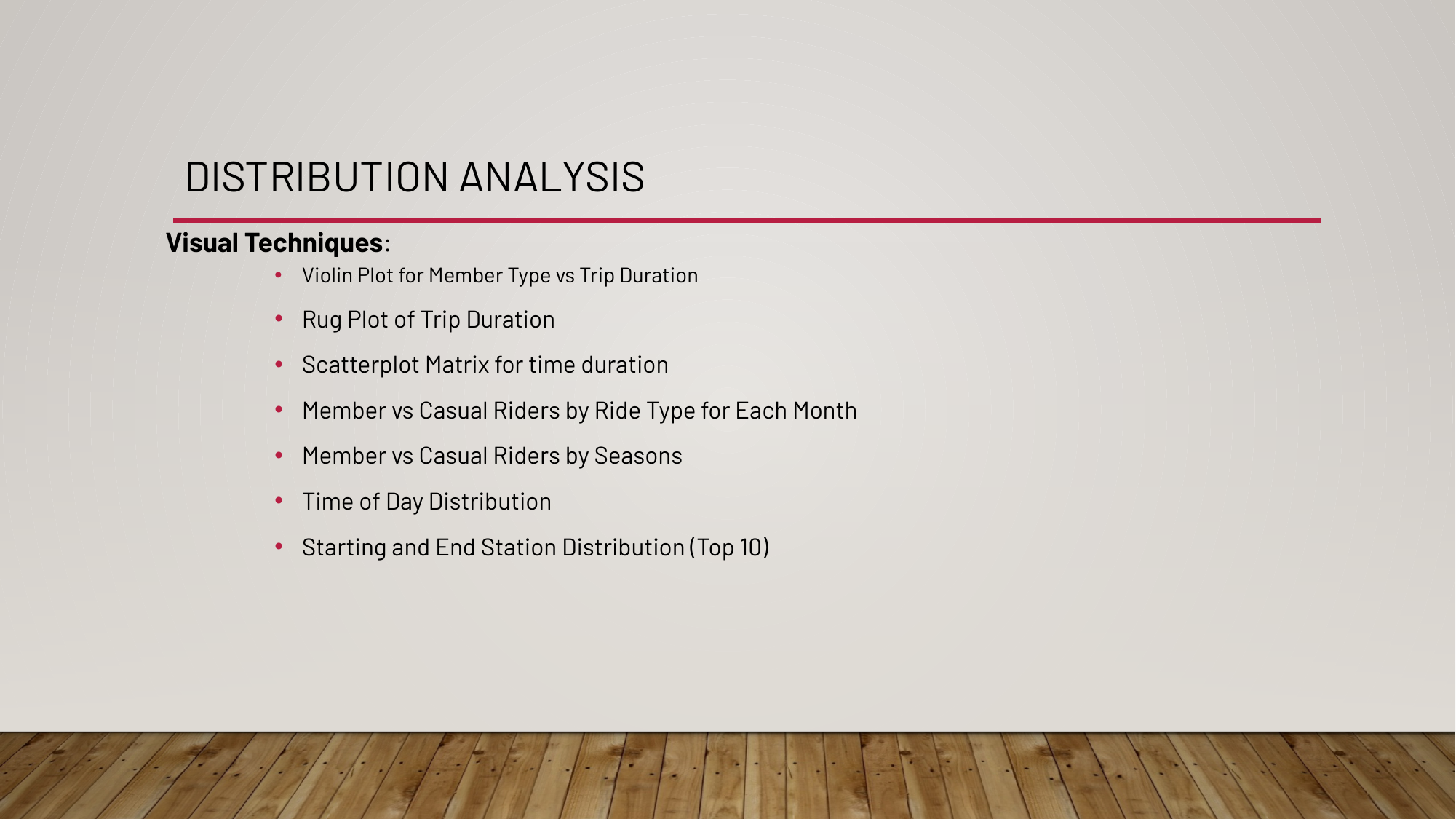

# Distribution analysis
Visual Techniques:
Violin Plot for Member Type vs Trip Duration
Rug Plot of Trip Duration
Scatterplot Matrix for time duration
Member vs Casual Riders by Ride Type for Each Month
Member vs Casual Riders by Seasons
Time of Day Distribution
Starting and End Station Distribution (Top 10)